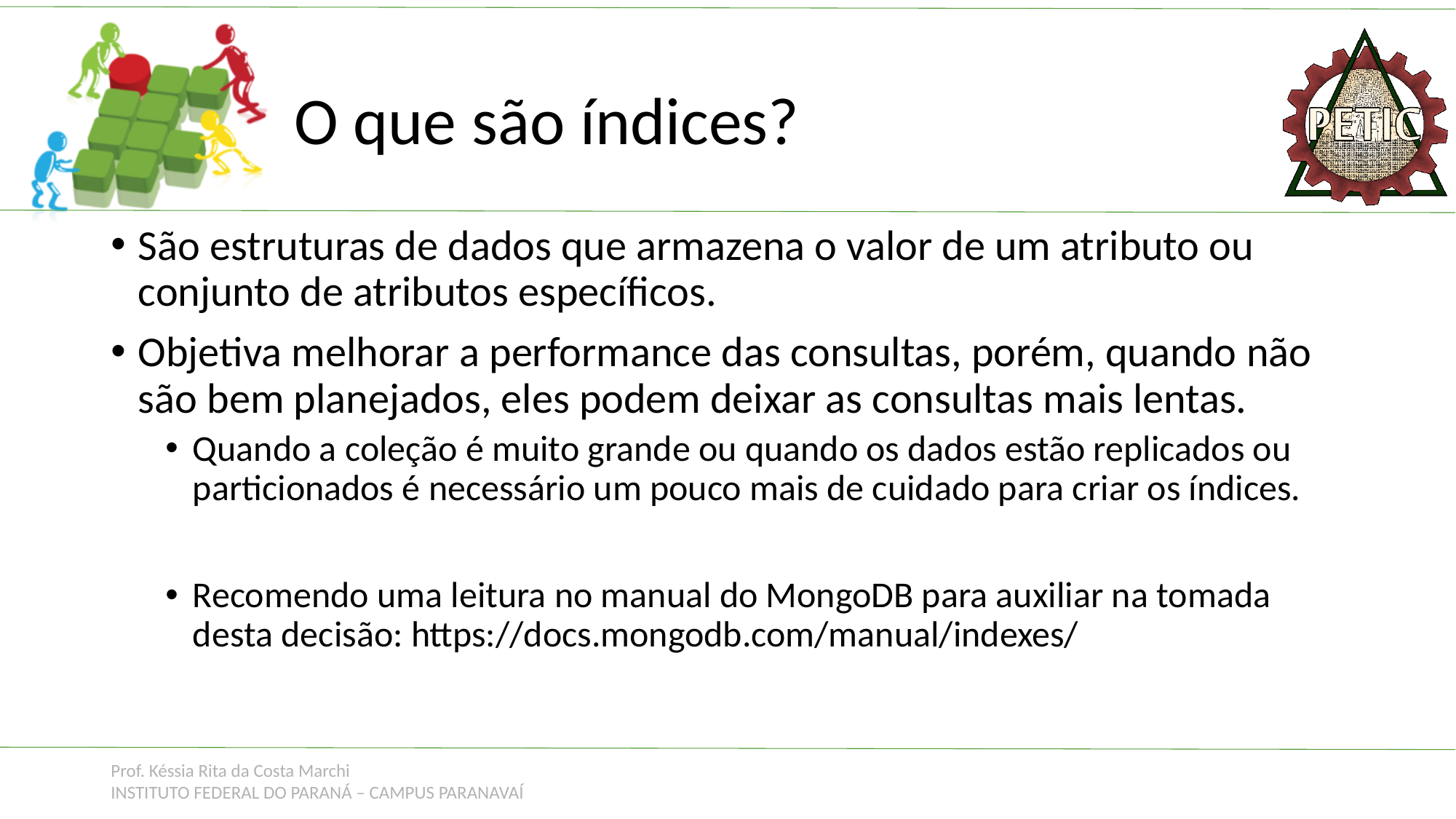

# O que são índices?
São estruturas de dados que armazena o valor de um atributo ou conjunto de atributos específicos.
Objetiva melhorar a performance das consultas, porém, quando não são bem planejados, eles podem deixar as consultas mais lentas.
Quando a coleção é muito grande ou quando os dados estão replicados ou particionados é necessário um pouco mais de cuidado para criar os índices.

Recomendo uma leitura no manual do MongoDB para auxiliar na tomada desta decisão: https://docs.mongodb.com/manual/indexes/
Prof. Késsia Rita da Costa Marchi
INSTITUTO FEDERAL DO PARANÁ – CAMPUS PARANAVAÍ